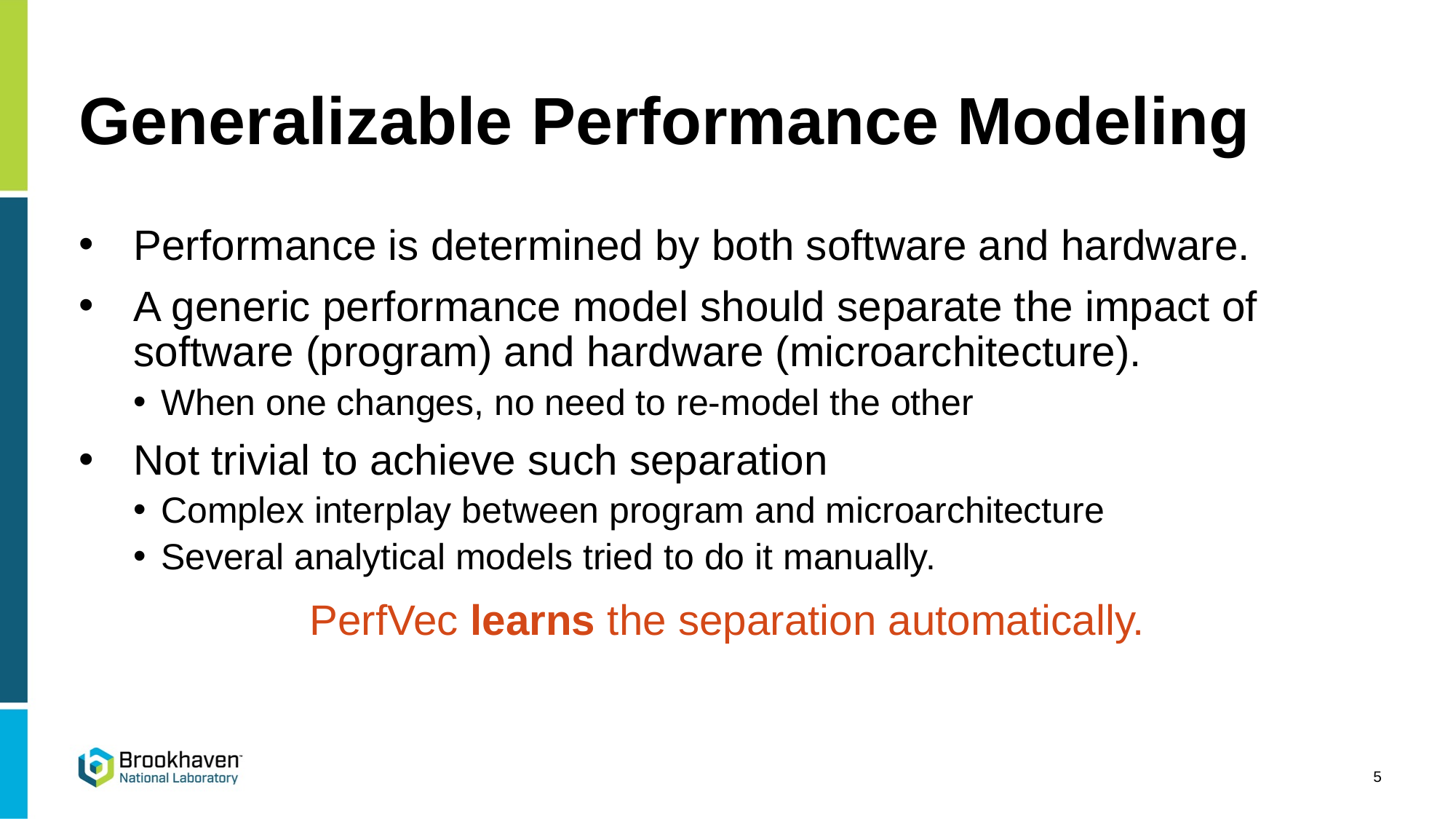

# Generalizable Performance Modeling
Performance is determined by both software and hardware.
A generic performance model should separate the impact of software (program) and hardware (microarchitecture).
When one changes, no need to re-model the other
Not trivial to achieve such separation
Complex interplay between program and microarchitecture
Several analytical models tried to do it manually.
PerfVec learns the separation automatically.
5